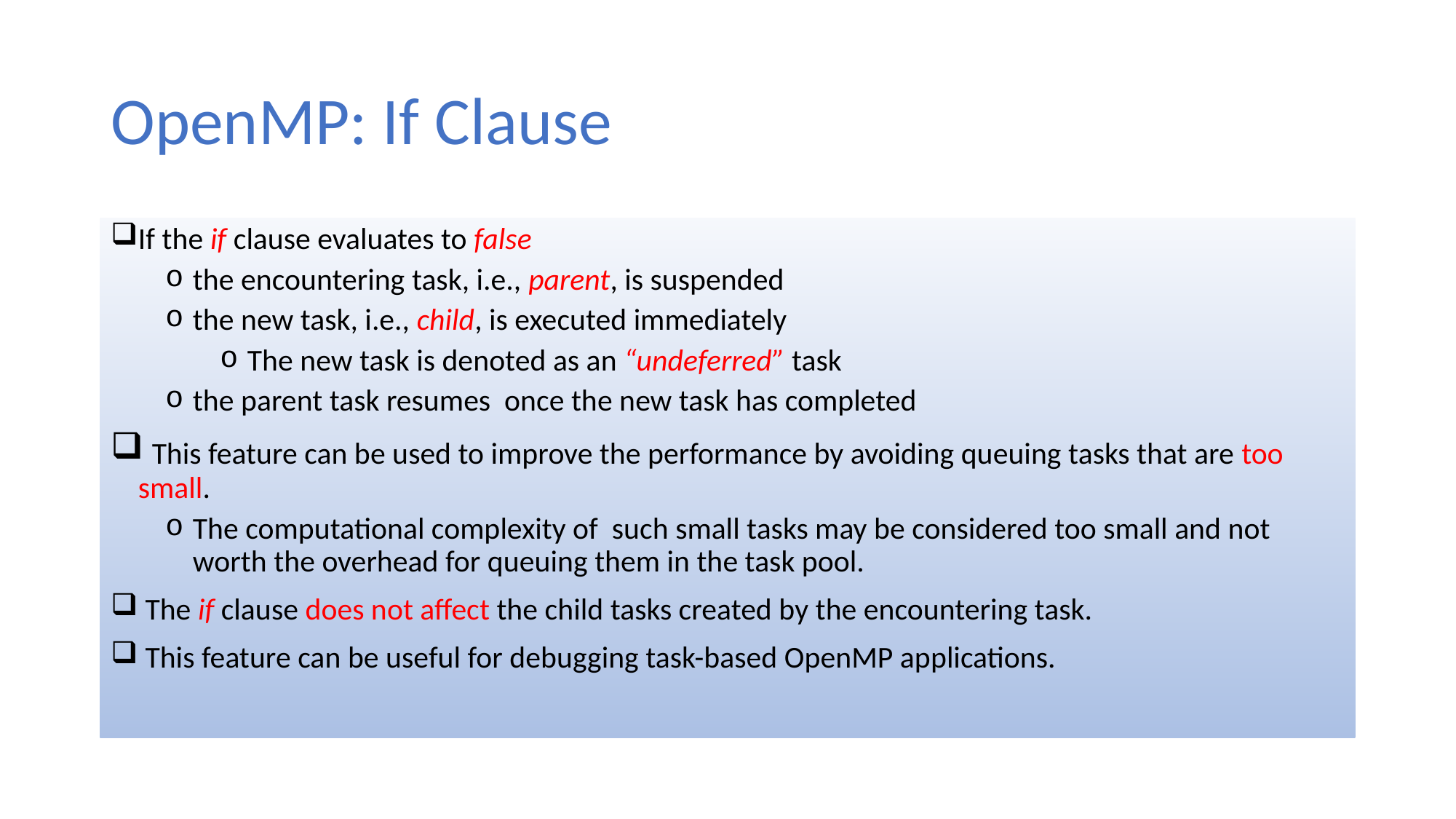

# OpenMP: If Clause
If the if clause evaluates to false
the encountering task, i.e., parent, is suspended
the new task, i.e., child, is executed immediately
The new task is denoted as an “undeferred” task
the parent task resumes  once the new task has completed
 This feature can be used to improve the performance by avoiding queuing tasks that are too small.
The computational complexity of  such small tasks may be considered too small and not worth the overhead for queuing them in the task pool.
 The if clause does not affect the child tasks created by the encountering task.
 This feature can be useful for debugging task-based OpenMP applications.